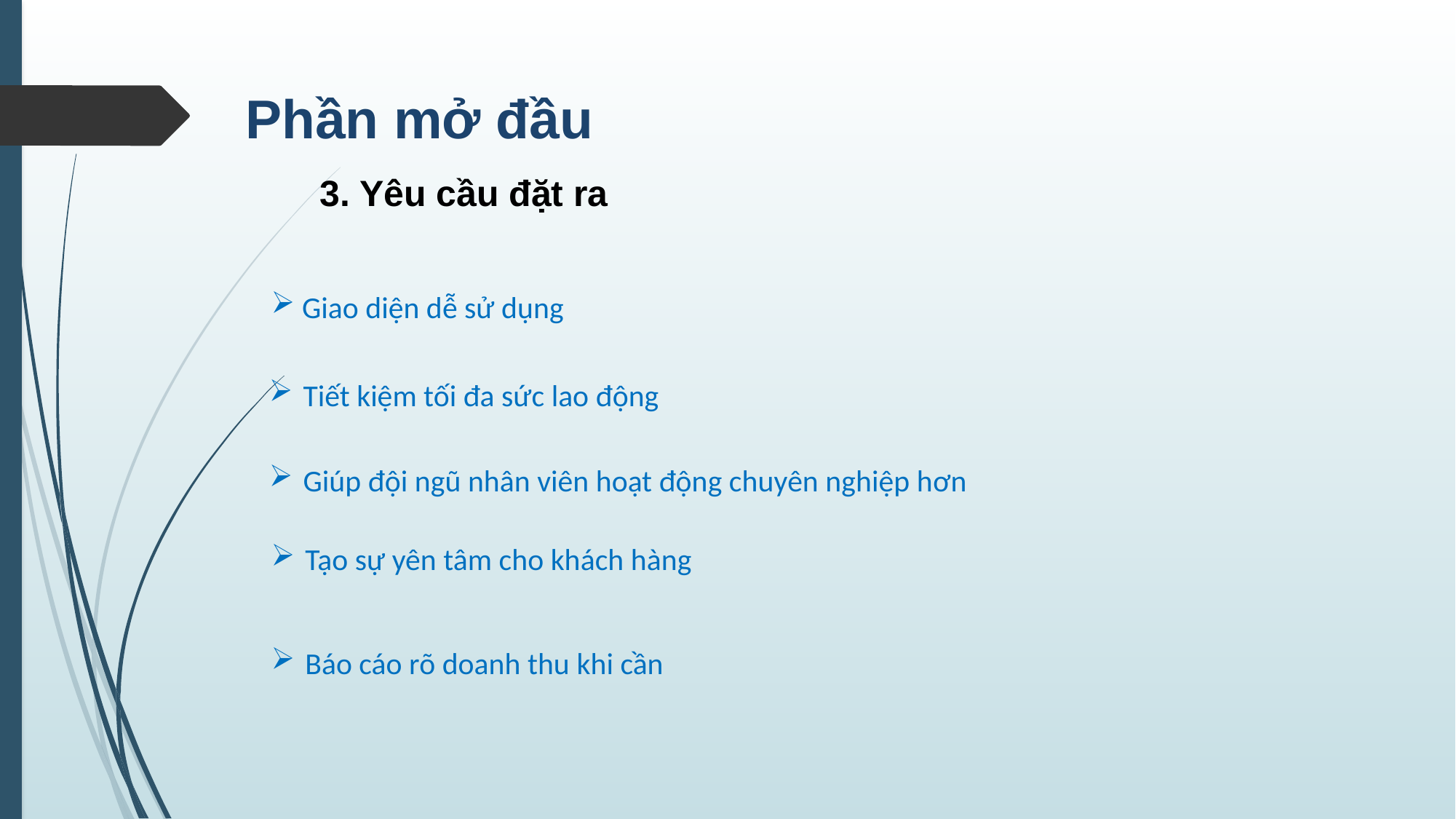

# Phần mở đầu
3. Yêu cầu đặt ra
 Giao diện dễ sử dụng
Tiết kiệm tối đa sức lao động
Giúp đội ngũ nhân viên hoạt động chuyên nghiệp hơn
Tạo sự yên tâm cho khách hàng

Báo cáo rõ doanh thu khi cần